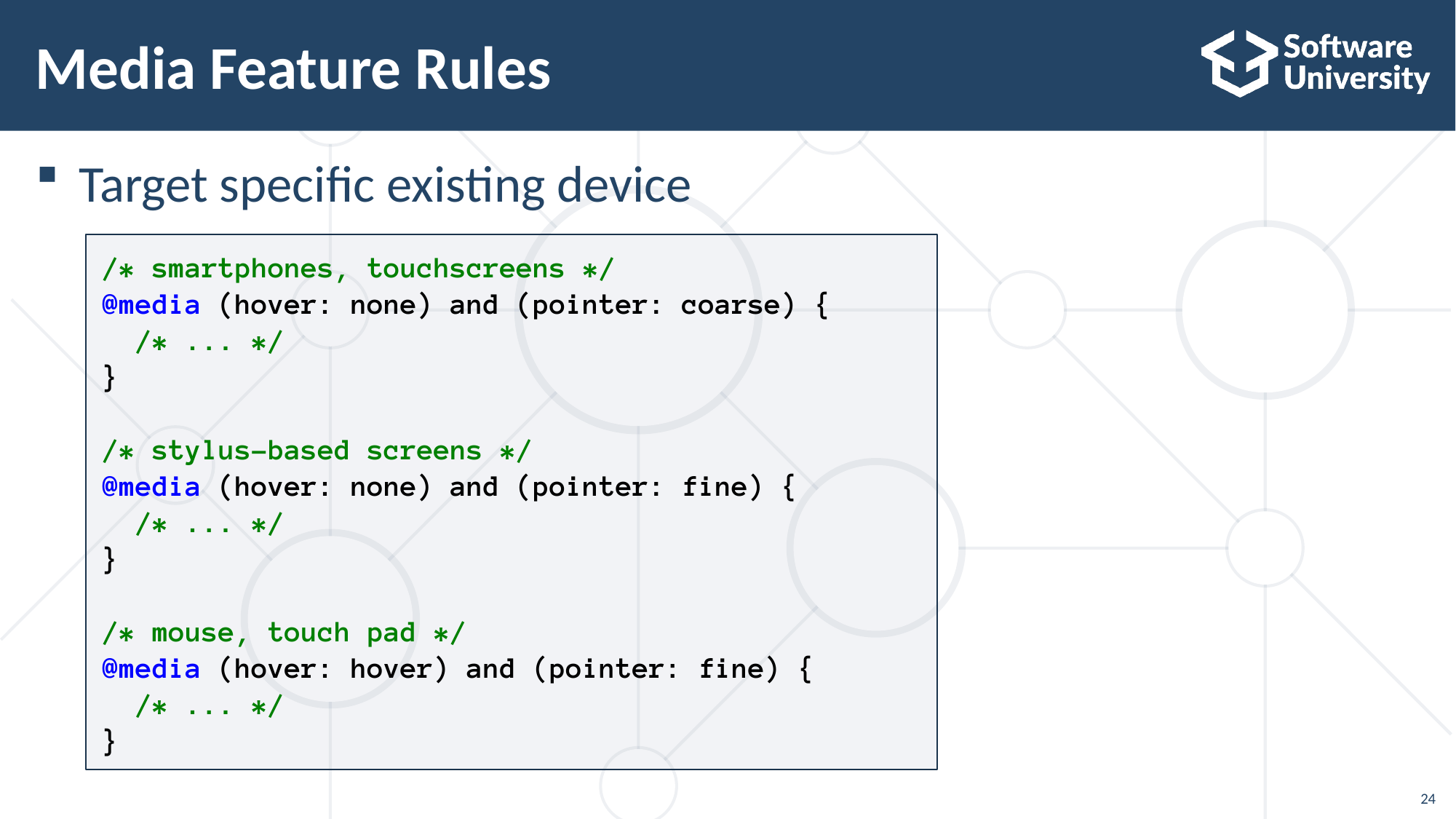

# Media Feature Rules
Target specific existing device

/* smartphones, touchscreens */
@media (hover: none) and (pointer: coarse) {
  /* ... */
}
/* stylus-based screens */
@media (hover: none) and (pointer: fine) {
  /* ... */
}
/* mouse, touch pad */
@media (hover: hover) and (pointer: fine) {
  /* ... */
}
24